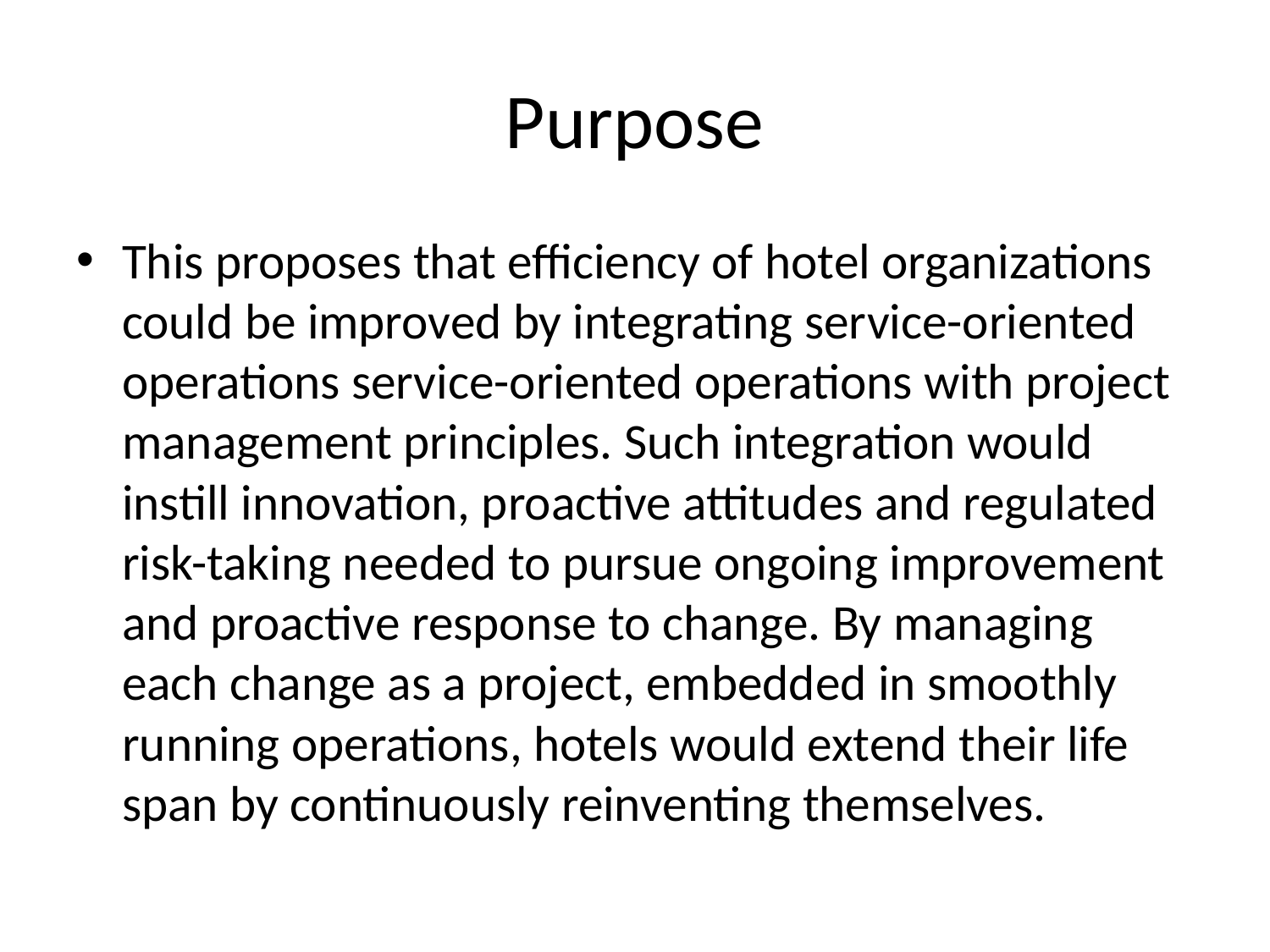

# Purpose
This proposes that efficiency of hotel organizations could be improved by integrating service-oriented operations service-oriented operations with project management principles. Such integration would instill innovation, proactive attitudes and regulated risk-taking needed to pursue ongoing improvement and proactive response to change. By managing each change as a project, embedded in smoothly running operations, hotels would extend their life span by continuously reinventing themselves.